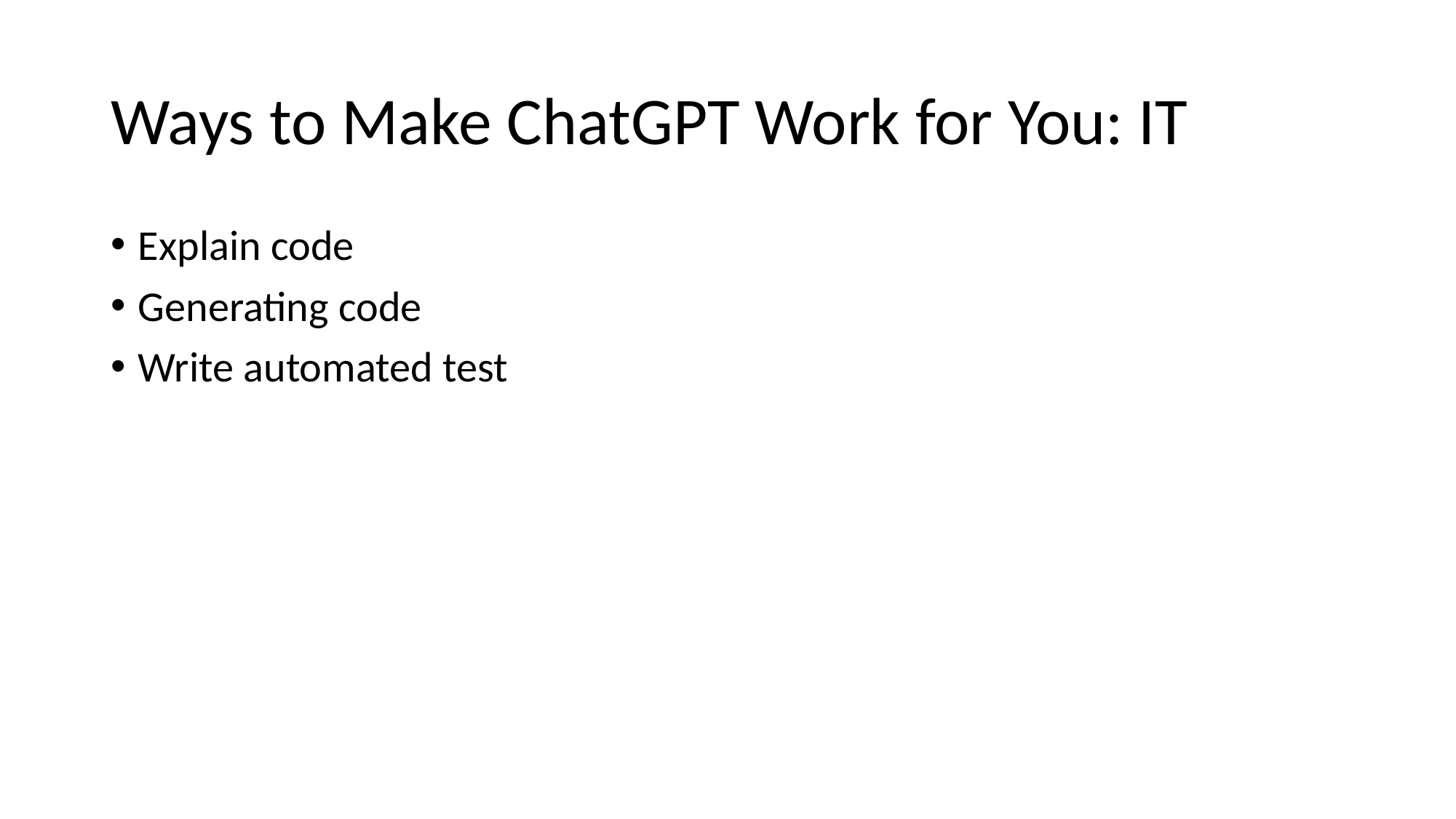

# Ways to Make ChatGPT Work for You: IT
Explain code
Generating code
Write automated test